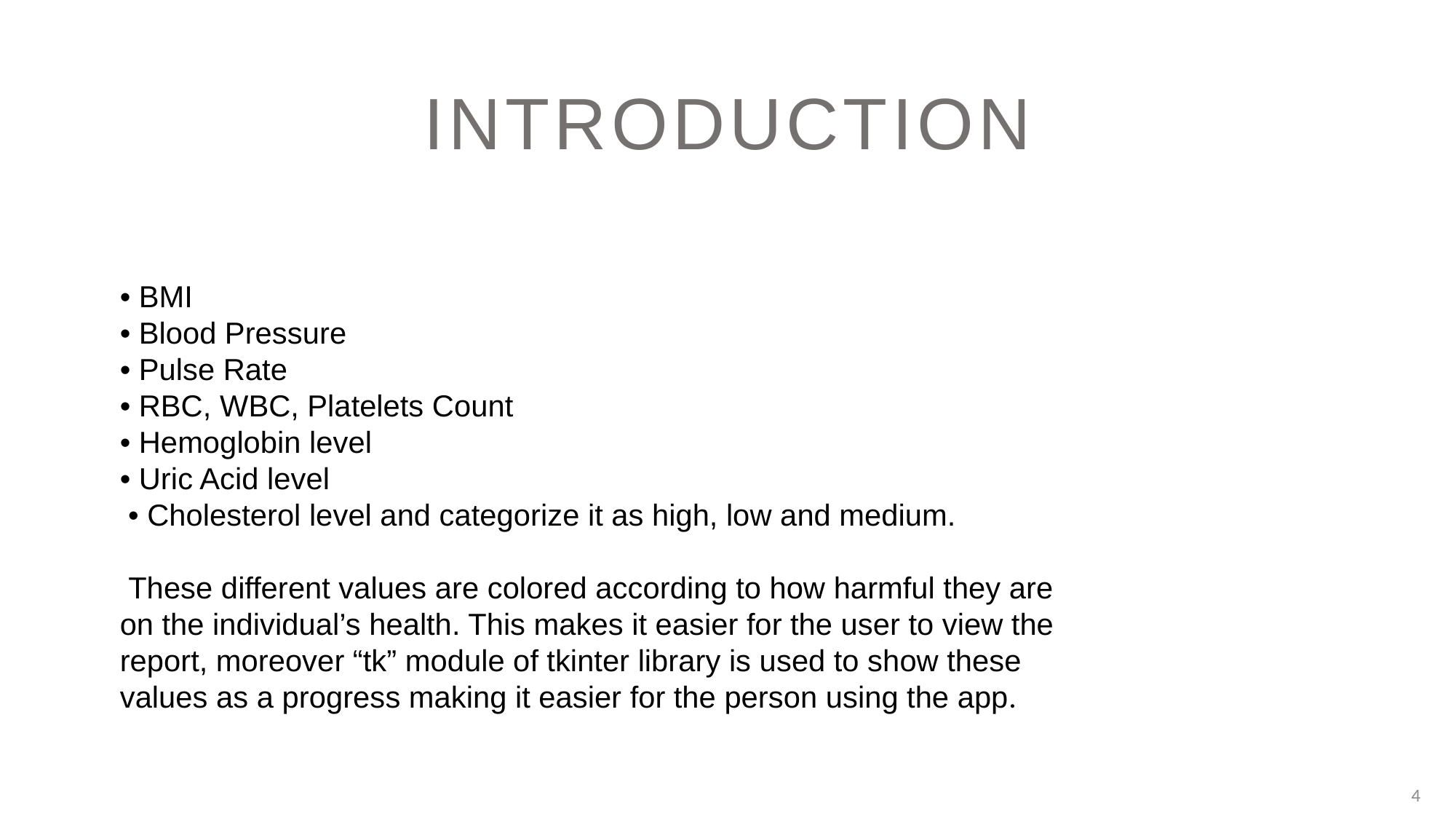

# introduction
• BMI
• Blood Pressure
• Pulse Rate
• RBC, WBC, Platelets Count
• Hemoglobin level
• Uric Acid level
 • Cholesterol level and categorize it as high, low and medium.

 These different values are colored according to how harmful they are on the individual’s health. This makes it easier for the user to view the report, moreover “tk” module of tkinter library is used to show these values as a progress making it easier for the person using the app.
4